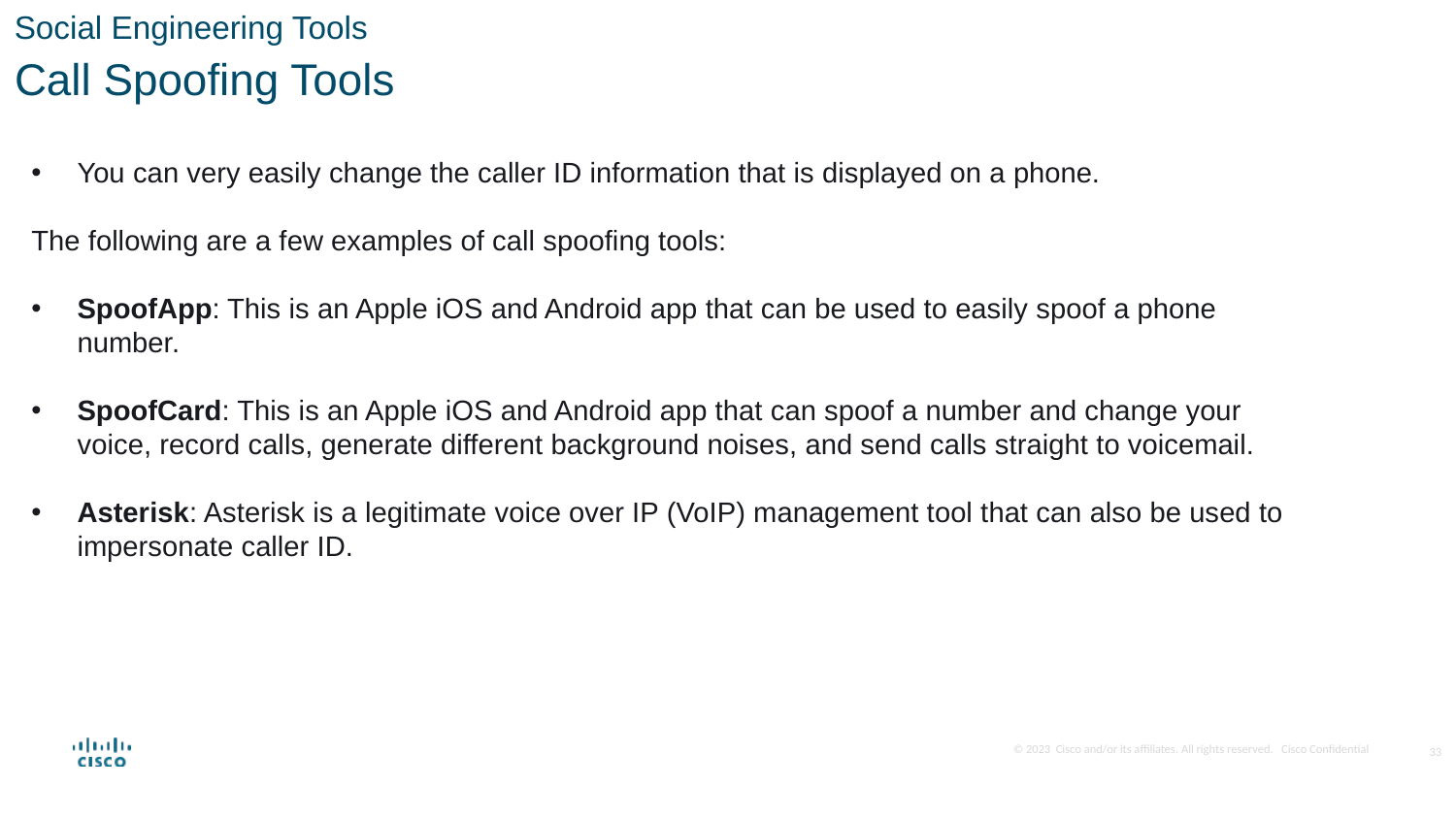

Social Engineering Tools
Call Spoofing Tools
You can very easily change the caller ID information that is displayed on a phone.

The following are a few examples of call spoofing tools:

SpoofApp: This is an Apple iOS and Android app that can be used to easily spoof a phone number.

SpoofCard: This is an Apple iOS and Android app that can spoof a number and change your voice, record calls, generate different background noises, and send calls straight to voicemail.

Asterisk: Asterisk is a legitimate voice over IP (VoIP) management tool that can also be used to impersonate caller ID.
33